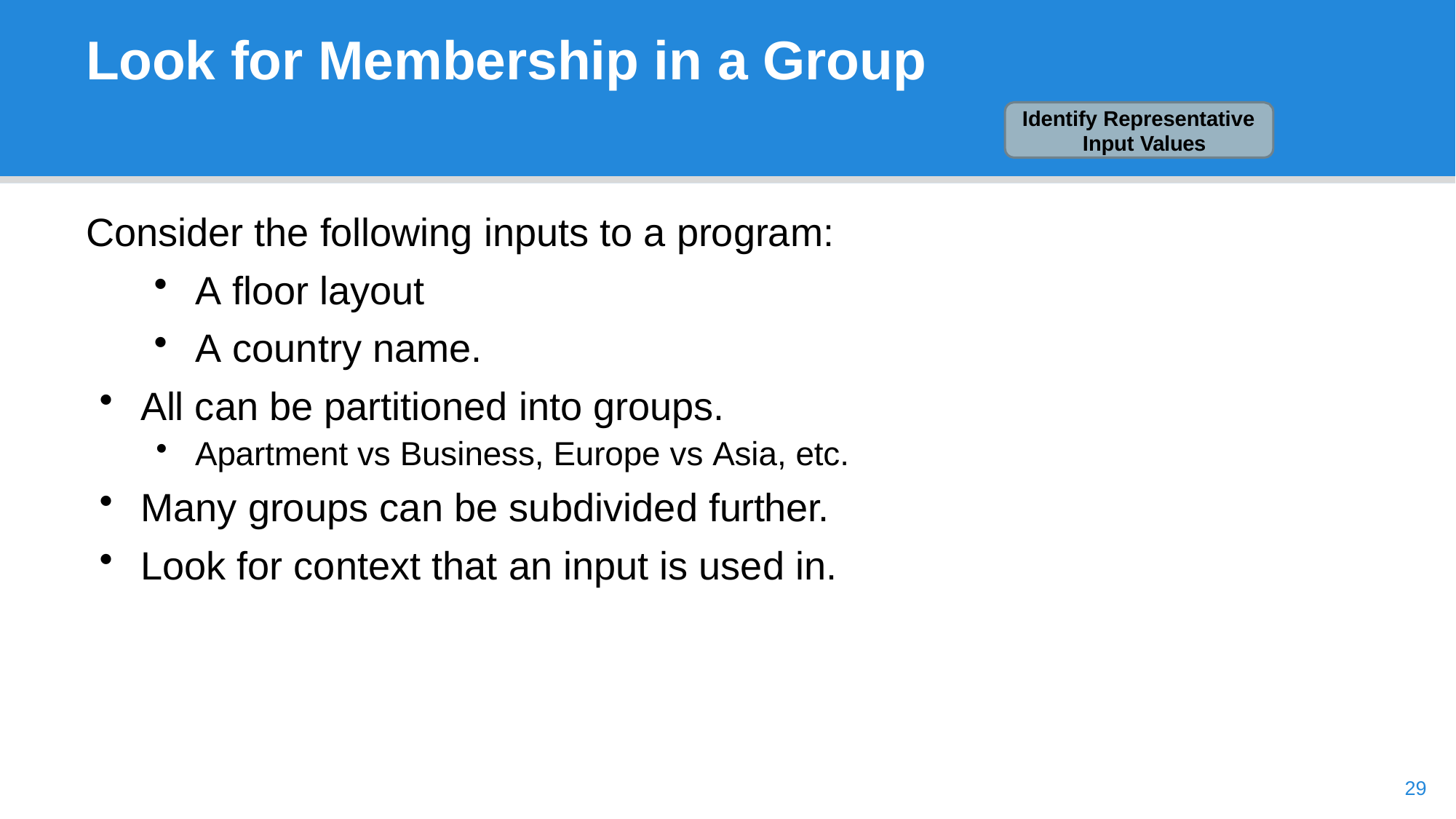

# Look for Membership in a Group

Identify Representative  Input Values
Consider the following inputs to a program:
A floor layout
A country name.
All can be partitioned into groups.
Apartment vs Business, Europe vs Asia, etc.
Many groups can be subdivided further.
Look for context that an input is used in.

29